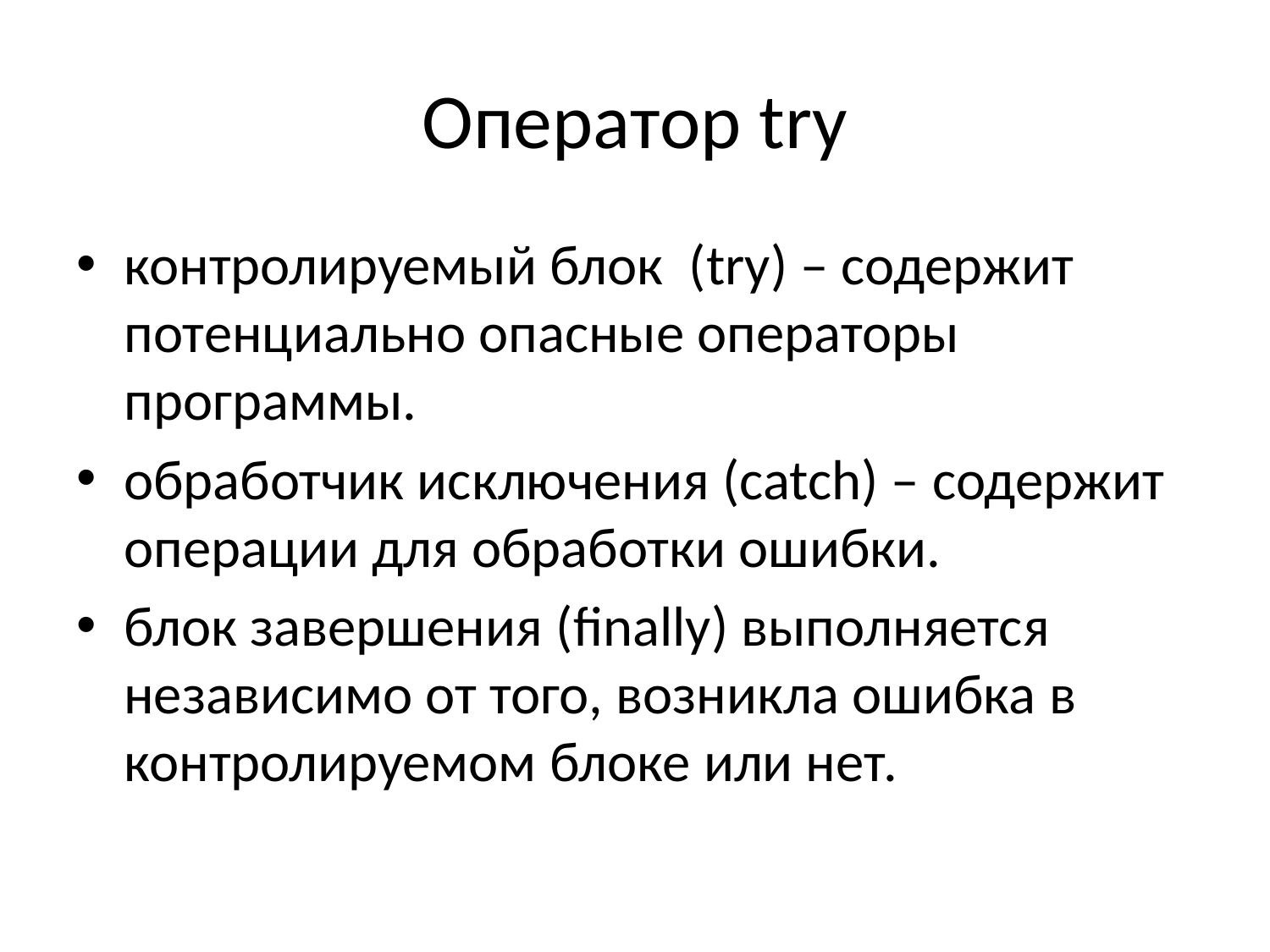

# Оператор try
контролируемый блок  (try) – содержит потенциально опасные операторы программы.
обработчик исключения (catch) – содержит операции для обработки ошибки.
блок завершения (finally) выполняется независимо от того, возникла ошибка в контролируемом блоке или нет.